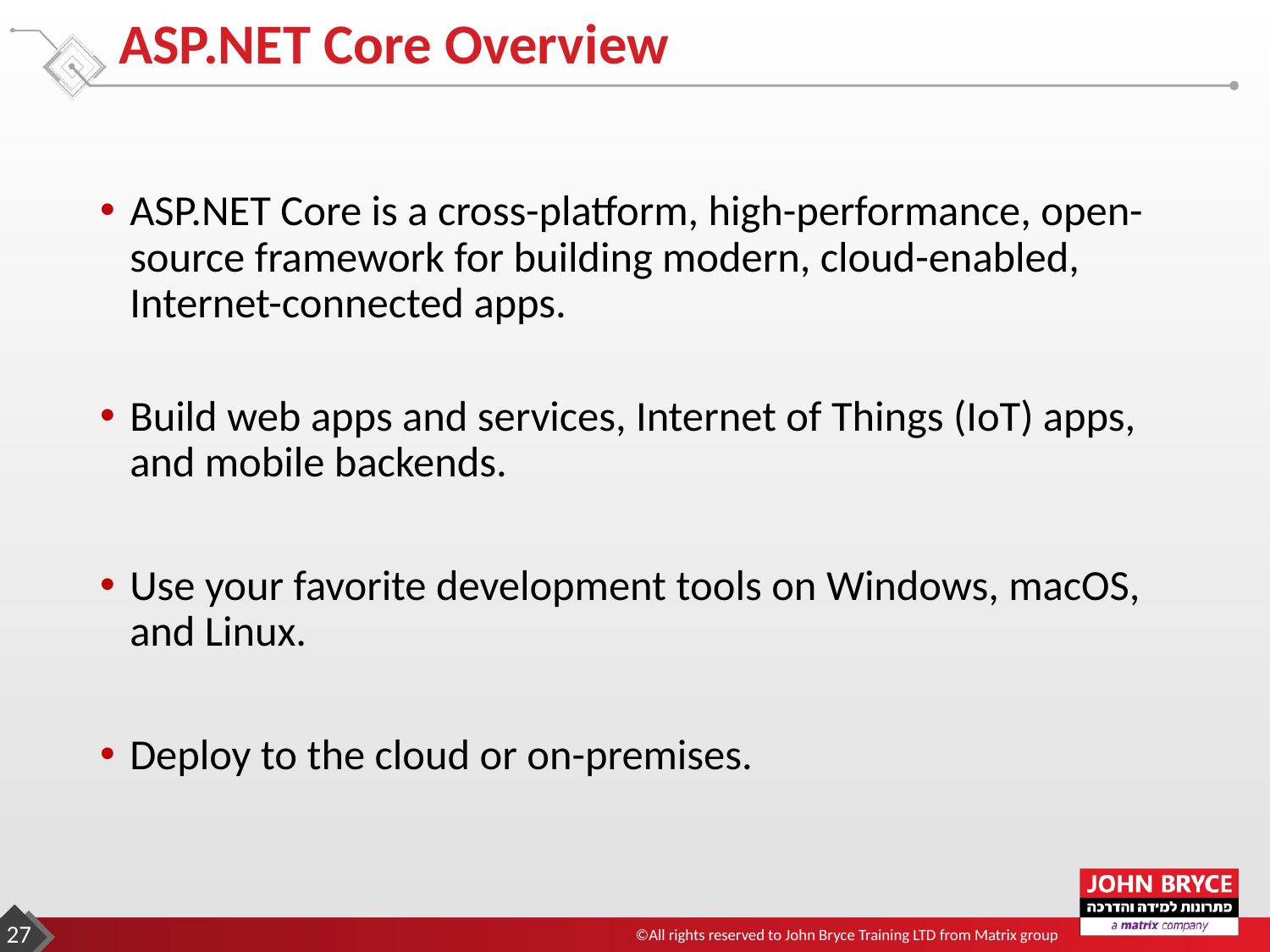

# ASP.NET Core Overview
ASP.NET Core is a cross-platform, high-performance, open-source framework for building modern, cloud-enabled, Internet-connected apps.
Build web apps and services, Internet of Things (IoT) apps, and mobile backends.

Use your favorite development tools on Windows, macOS, and Linux.

Deploy to the cloud or on-premises.
27